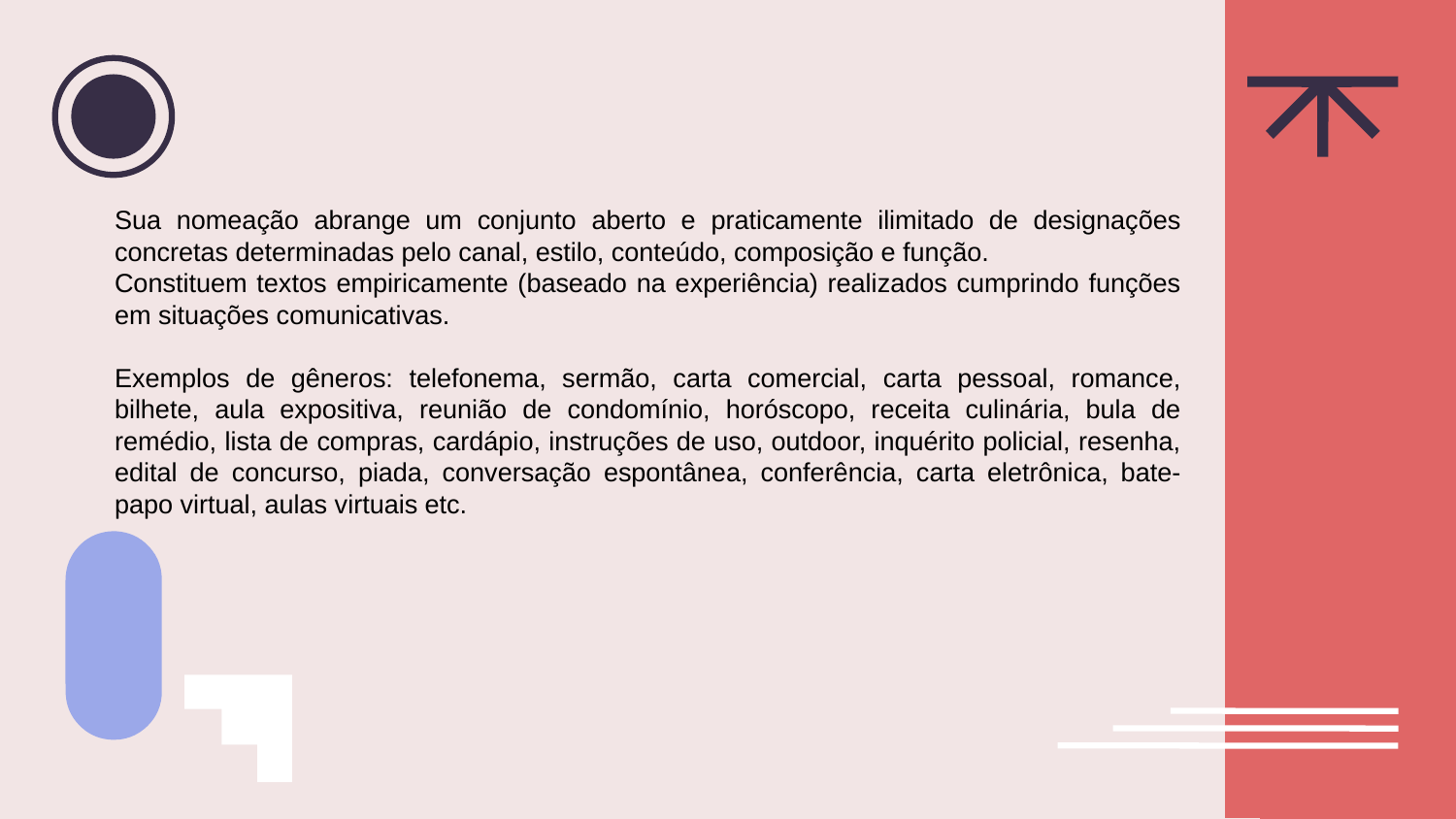

# Sua nomeação abrange um conjunto aberto e praticamente ilimitado de designações concretas determinadas pelo canal, estilo, conteúdo, composição e função.
Constituem textos empiricamente (baseado na experiência) realizados cumprindo funções em situações comunicativas.

Exemplos de gêneros: telefonema, sermão, carta comercial, carta pessoal, romance, bilhete, aula expositiva, reunião de condomínio, horóscopo, receita culinária, bula de remédio, lista de compras, cardápio, instruções de uso, outdoor, inquérito policial, resenha, edital de concurso, piada, conversação espontânea, conferência, carta eletrônica, bate-papo virtual, aulas virtuais etc.